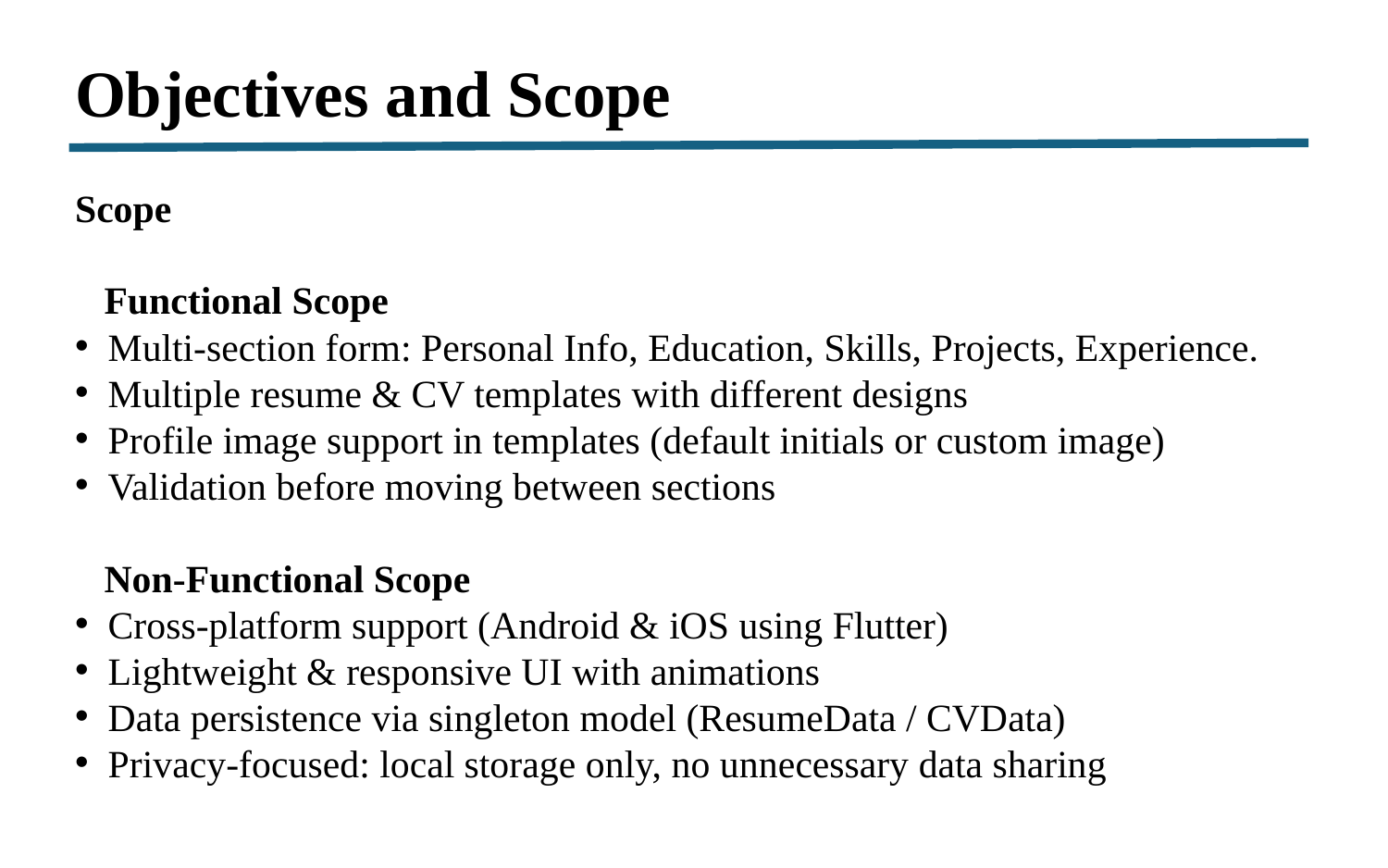

Objectives and Scope
Scope

   Functional Scope
  Multi-section form: Personal Info, Education, Skills, Projects, Experience.
  Multiple resume & CV templates with different designs
  Profile image support in templates (default initials or custom image)
  Validation before moving between sections

   Non-Functional Scope
  Cross-platform support (Android & iOS using Flutter)
  Lightweight & responsive UI with animations
  Data persistence via singleton model (ResumeData / CVData)
  Privacy-focused: local storage only, no unnecessary data sharing